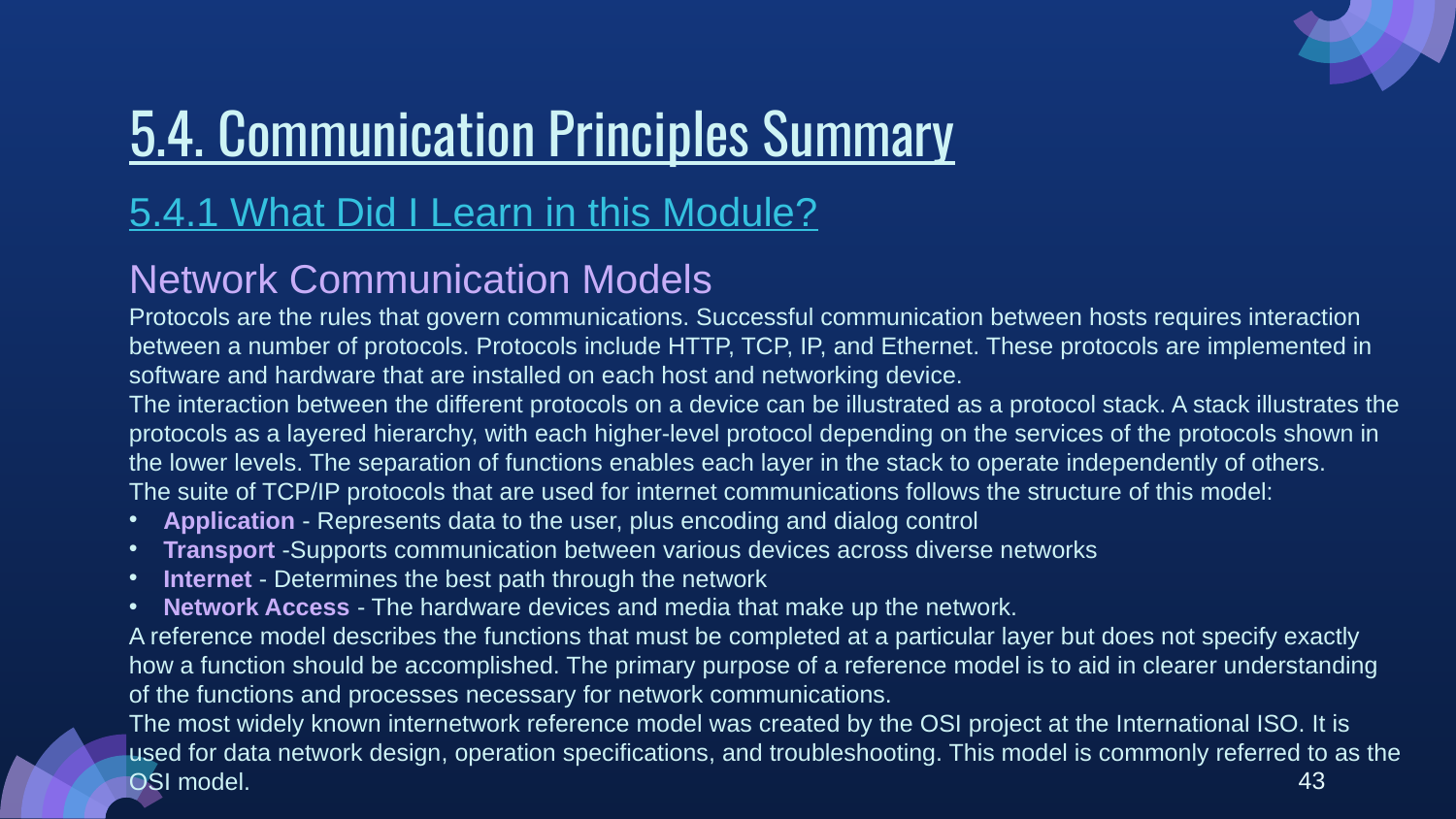

# 5.4. Communication Principles Summary
5.4.1 What Did I Learn in this Module?
Network Communication Models
Protocols are the rules that govern communications. Successful communication between hosts requires interaction between a number of protocols. Protocols include HTTP, TCP, IP, and Ethernet. These protocols are implemented in software and hardware that are installed on each host and networking device.
The interaction between the different protocols on a device can be illustrated as a protocol stack. A stack illustrates the protocols as a layered hierarchy, with each higher-level protocol depending on the services of the protocols shown in the lower levels. The separation of functions enables each layer in the stack to operate independently of others.
The suite of TCP/IP protocols that are used for internet communications follows the structure of this model:
Application - Represents data to the user, plus encoding and dialog control
Transport -Supports communication between various devices across diverse networks
Internet - Determines the best path through the network
Network Access - The hardware devices and media that make up the network.
A reference model describes the functions that must be completed at a particular layer but does not specify exactly how a function should be accomplished. The primary purpose of a reference model is to aid in clearer understanding of the functions and processes necessary for network communications.
The most widely known internetwork reference model was created by the OSI project at the International ISO. It is used for data network design, operation specifications, and troubleshooting. This model is commonly referred to as the OSI model.
43